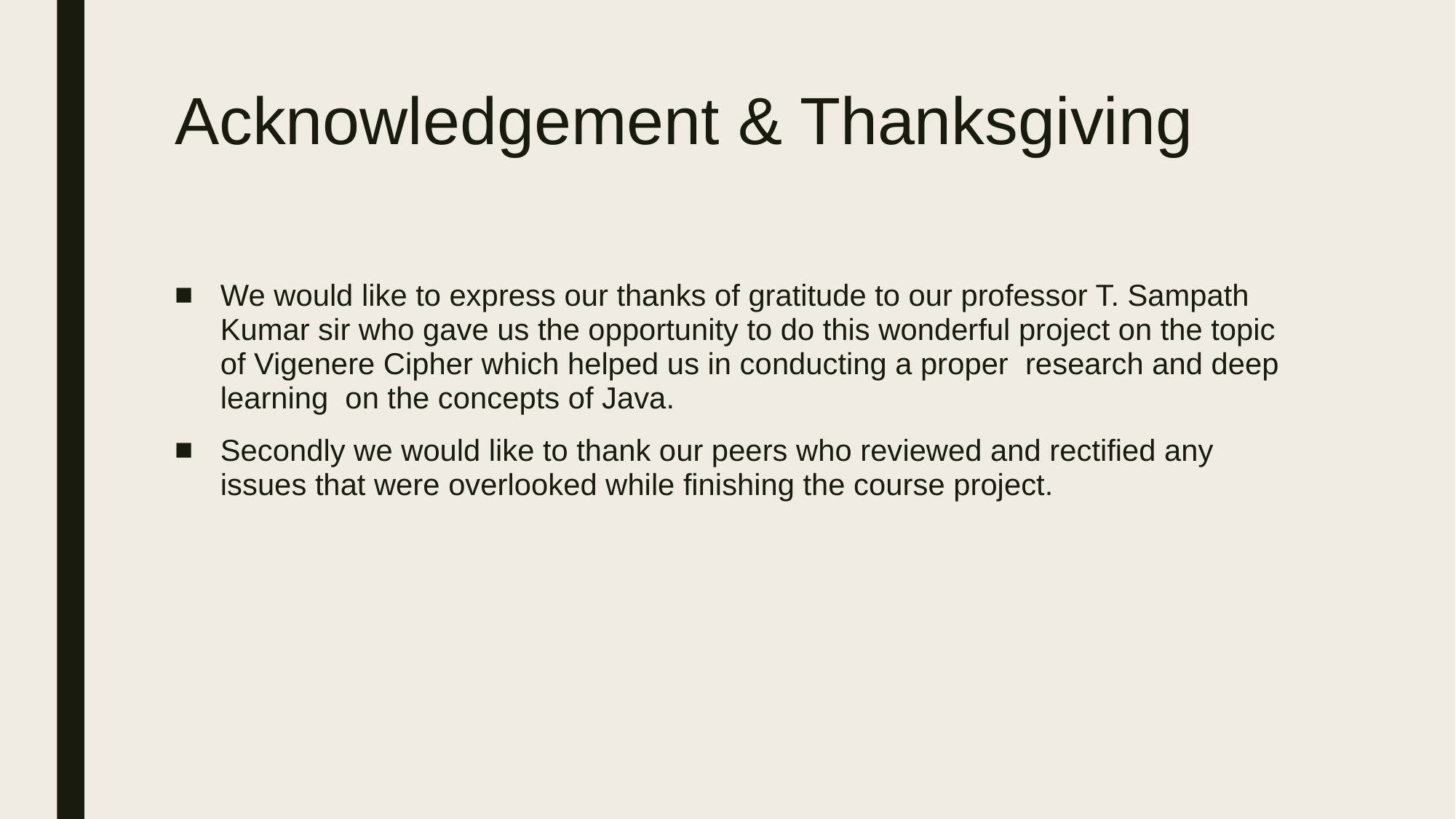

# Acknowledgement & Thanksgiving
We would like to express our thanks of gratitude to our professor T. Sampath Kumar sir who gave us the opportunity to do this wonderful project on the topic of Vigenere Cipher which helped us in conducting a proper  research and deep learning  on the concepts of Java.
Secondly we would like to thank our peers who reviewed and rectified any issues that were overlooked while finishing the course project.